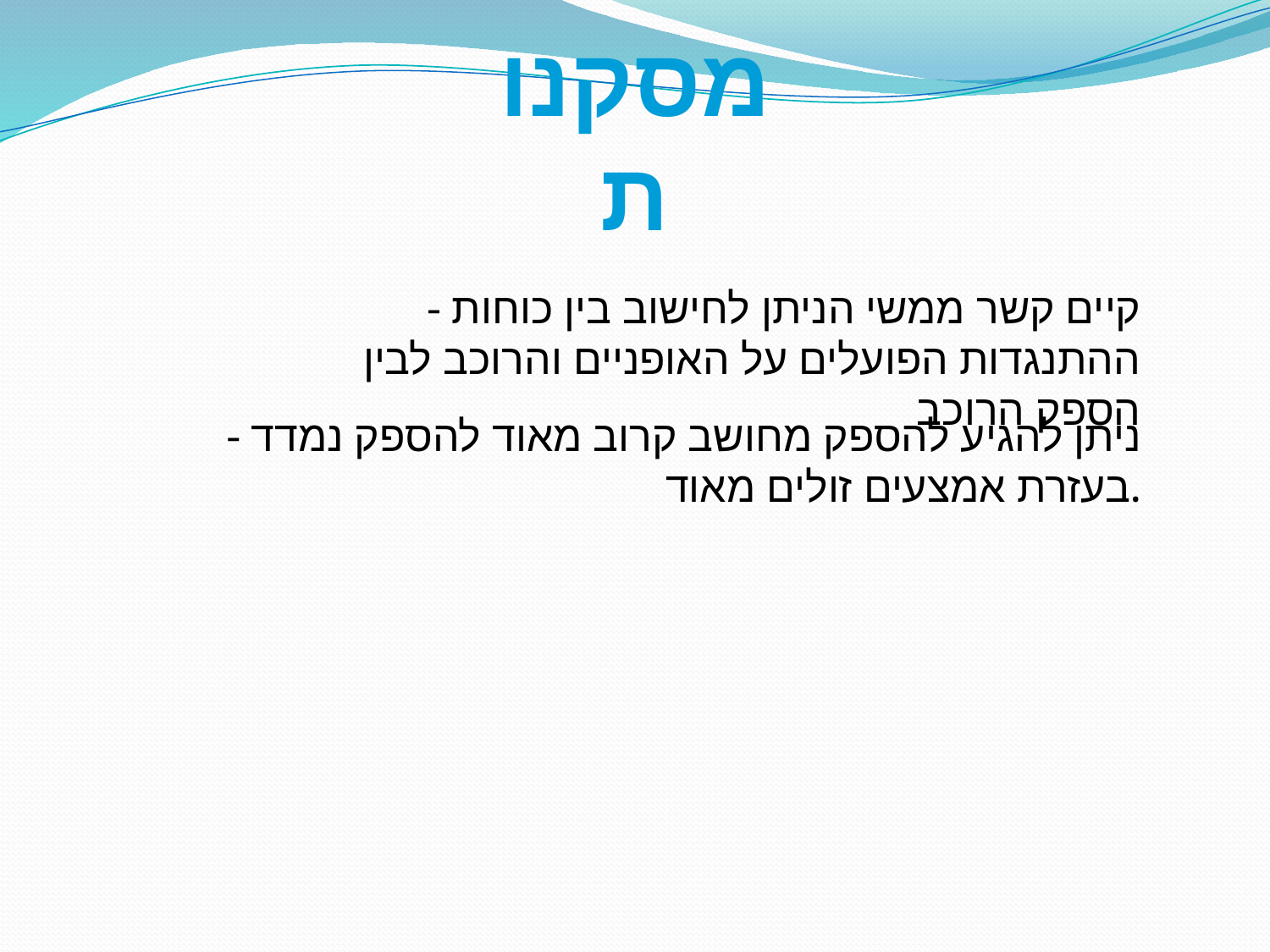

# מסקנות
- קיים קשר ממשי הניתן לחישוב בין כוחות ההתנגדות הפועלים על האופניים והרוכב לבין הספק הרוכב
- ניתן להגיע להספק מחושב קרוב מאוד להספק נמדד בעזרת אמצעים זולים מאוד.